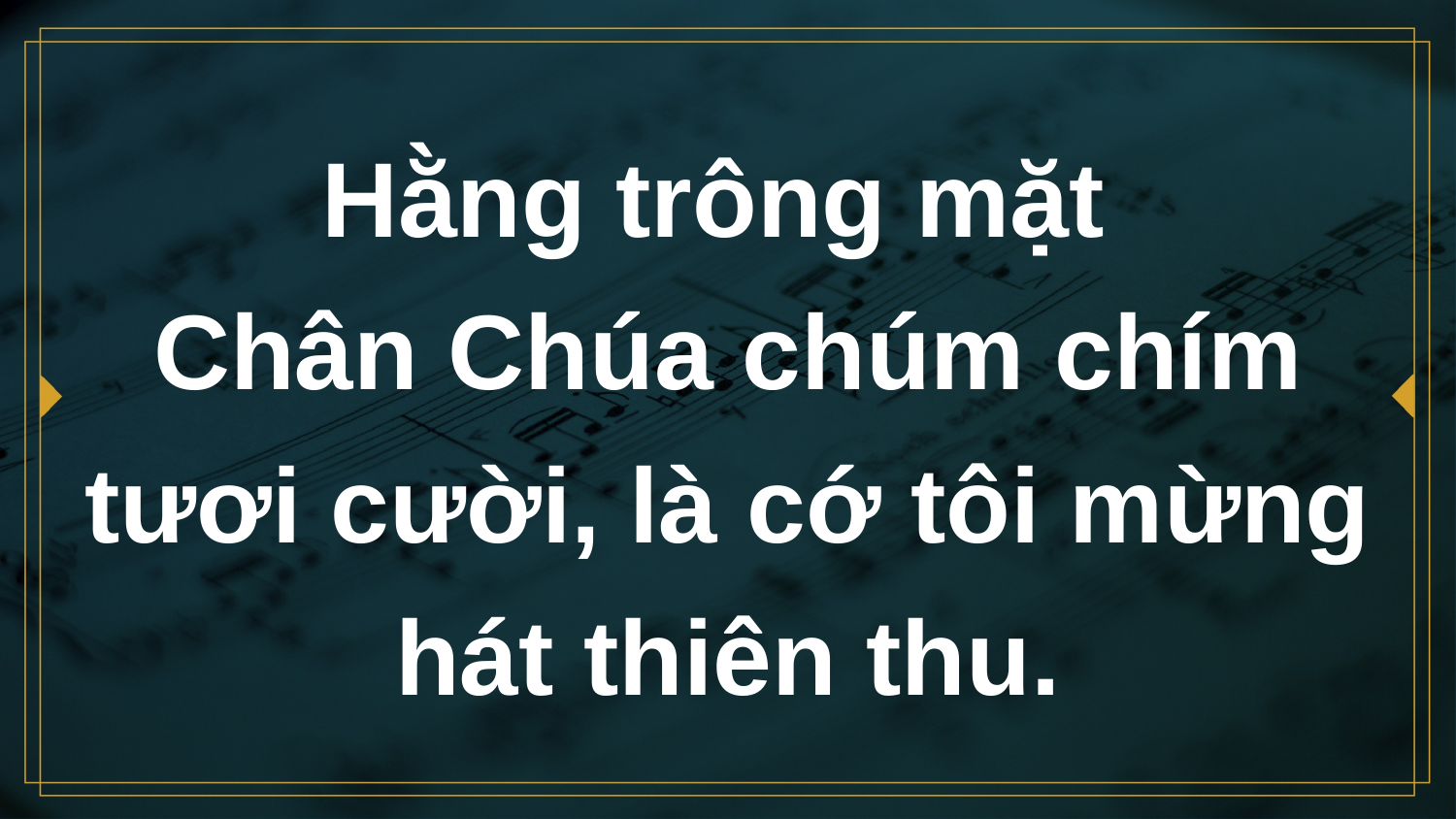

# Hằng trông mặt Chân Chúa chúm chím tươi cười, là cớ tôi mừng hát thiên thu.